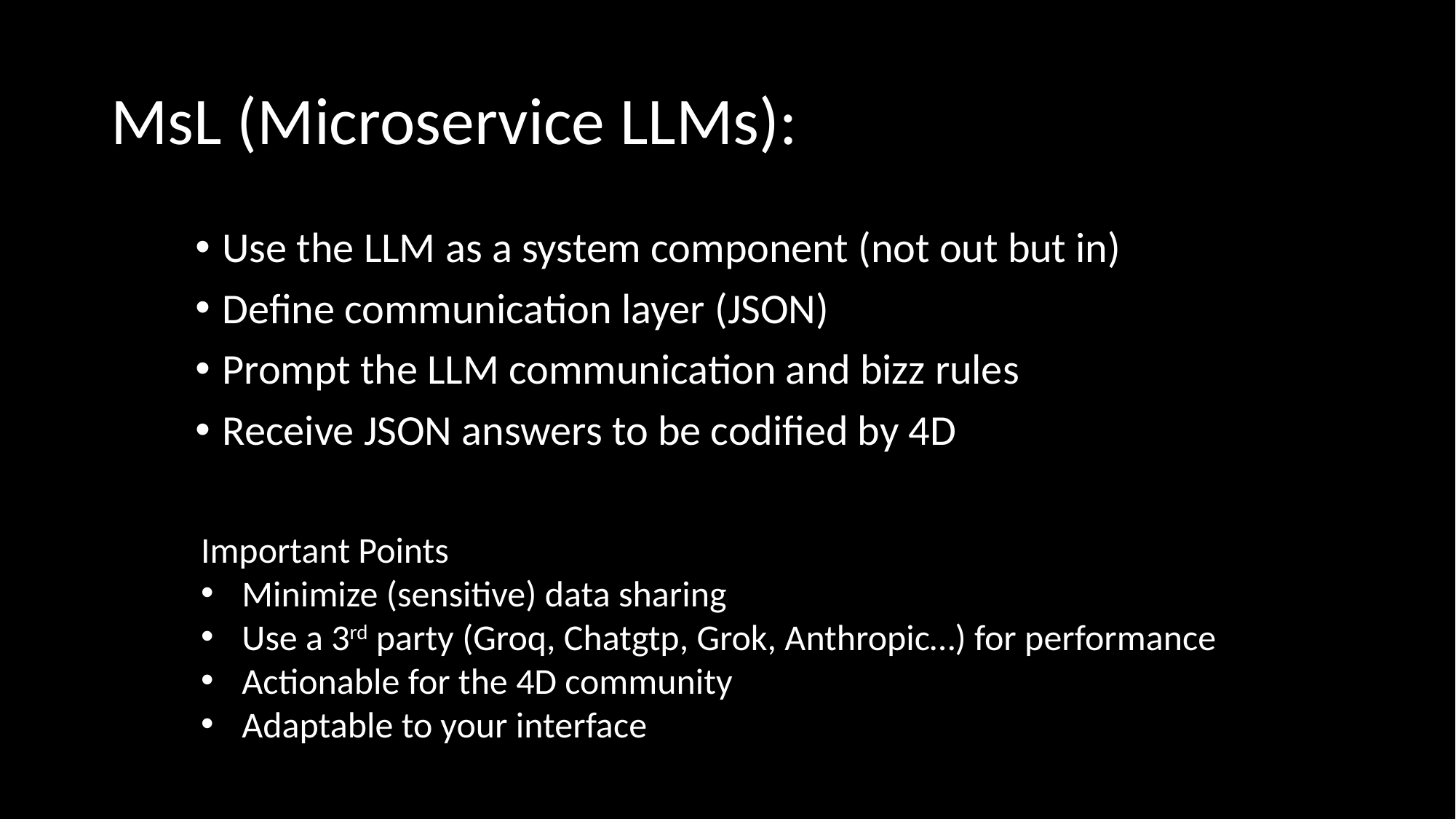

# MsL (Microservice LLMs):
Use the LLM as a system component (not out but in)
Define communication layer (JSON)
Prompt the LLM communication and bizz rules
Receive JSON answers to be codified by 4D

Important Points
Minimize (sensitive) data sharing
Use a 3rd party (Groq, Chatgtp, Grok, Anthropic…) for performance
Actionable for the 4D community
Adaptable to your interface